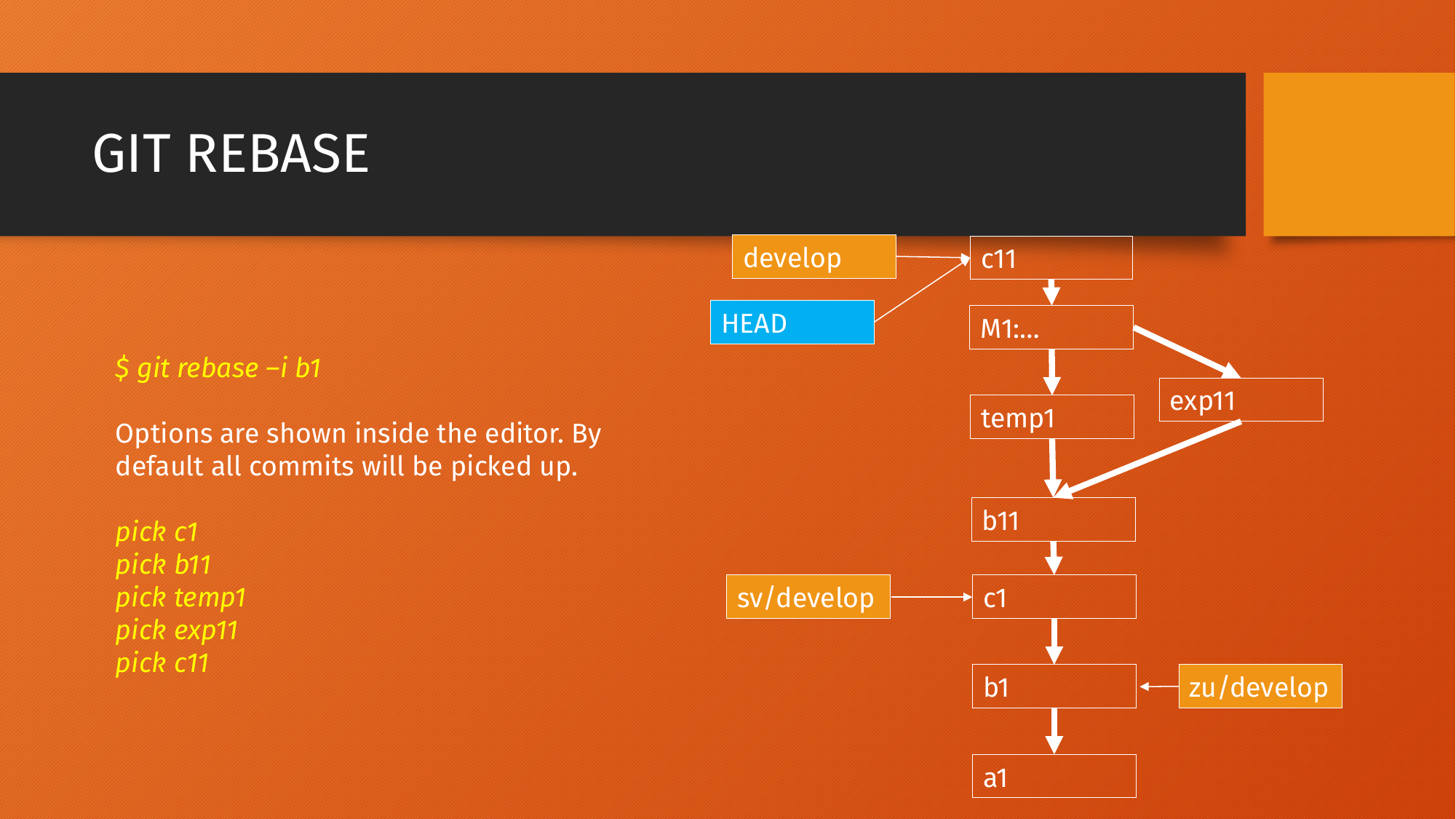

# GIT REBASE
develop
c11
HEAD
M1:…
$ git rebase –i b1

Options are shown inside the editor. By default all commits will be picked up.

pick c1
pick b11
pick temp1
pick exp11
pick c11
exp11
temp1
b11
sv/develop
c1
b1
zu/develop
a1